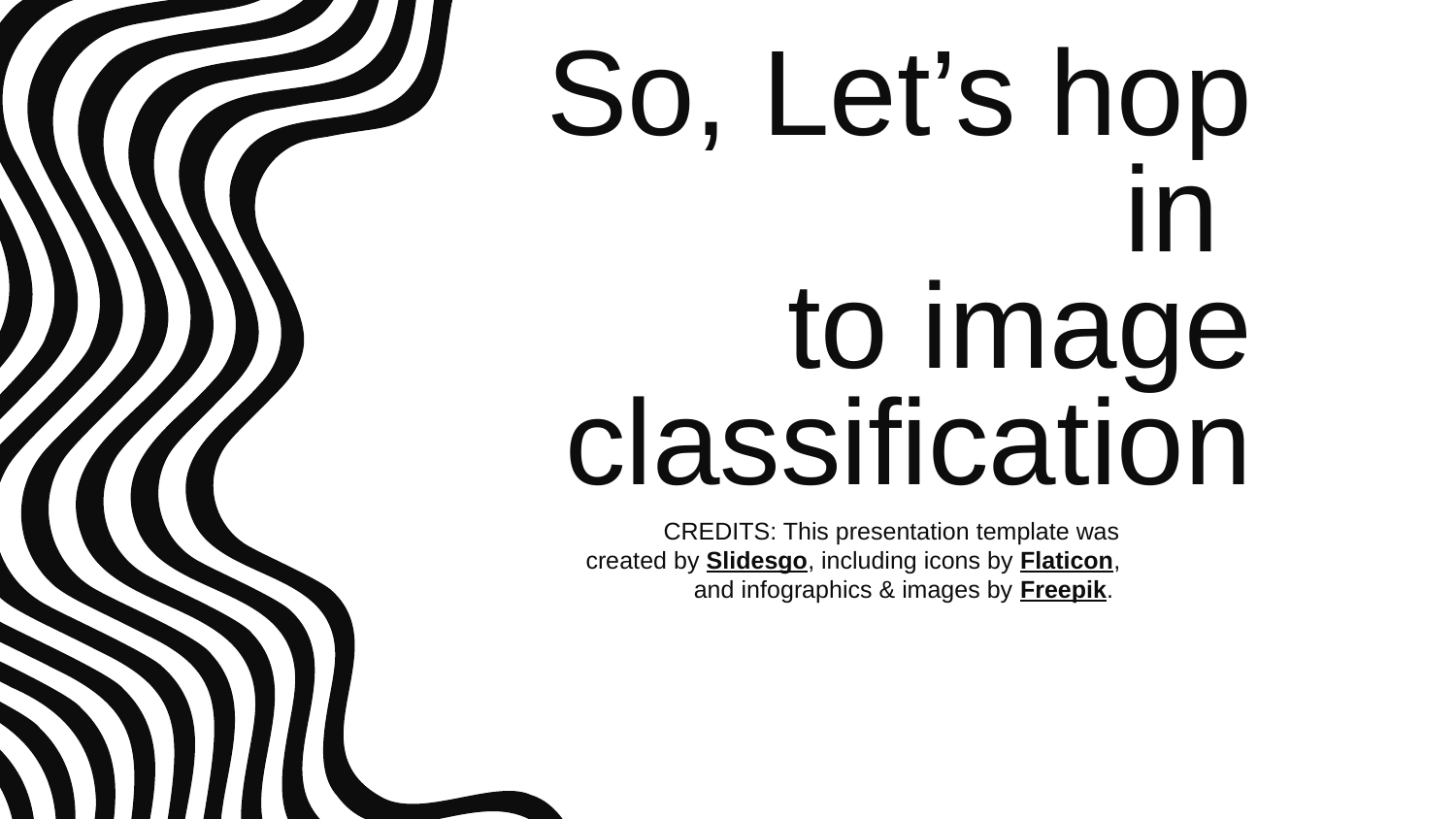

# So, Let’s hop in
to image classification